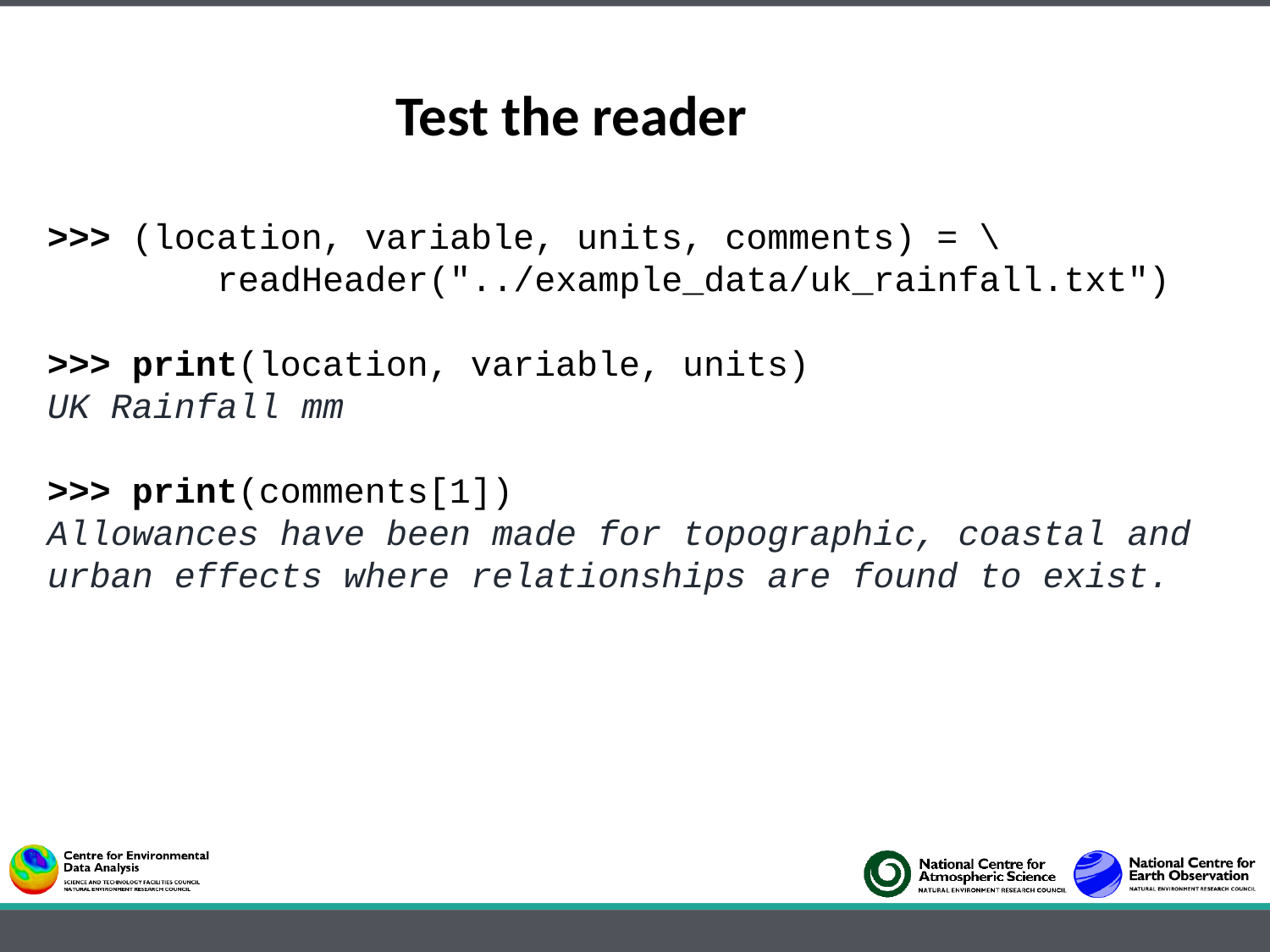

Test the reader
>>> (location, variable, units, comments) = \
        readHeader("../example_data/uk_rainfall.txt")

>>> print(location, variable, units)
UK Rainfall mm

>>> print(comments[1])
Allowances have been made for topographic, coastal and urban effects where relationships are found to exist.